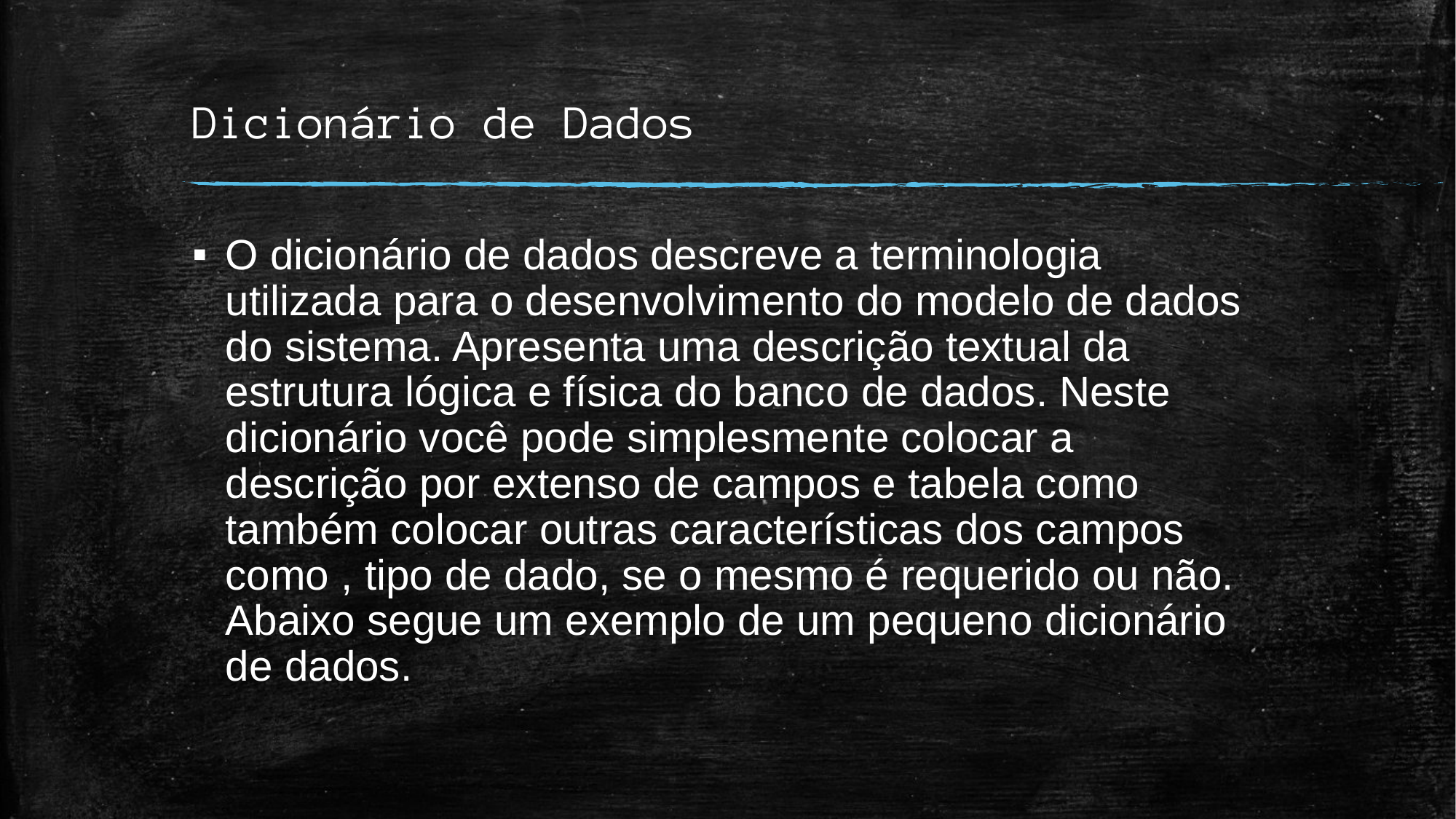

# Dicionário de Dados
O dicionário de dados descreve a terminologia utilizada para o desenvolvimento do modelo de dados do sistema. Apresenta uma descrição textual da estrutura lógica e física do banco de dados. Neste dicionário você pode simplesmente colocar a descrição por extenso de campos e tabela como também colocar outras características dos campos como , tipo de dado, se o mesmo é requerido ou não. Abaixo segue um exemplo de um pequeno dicionário de dados.